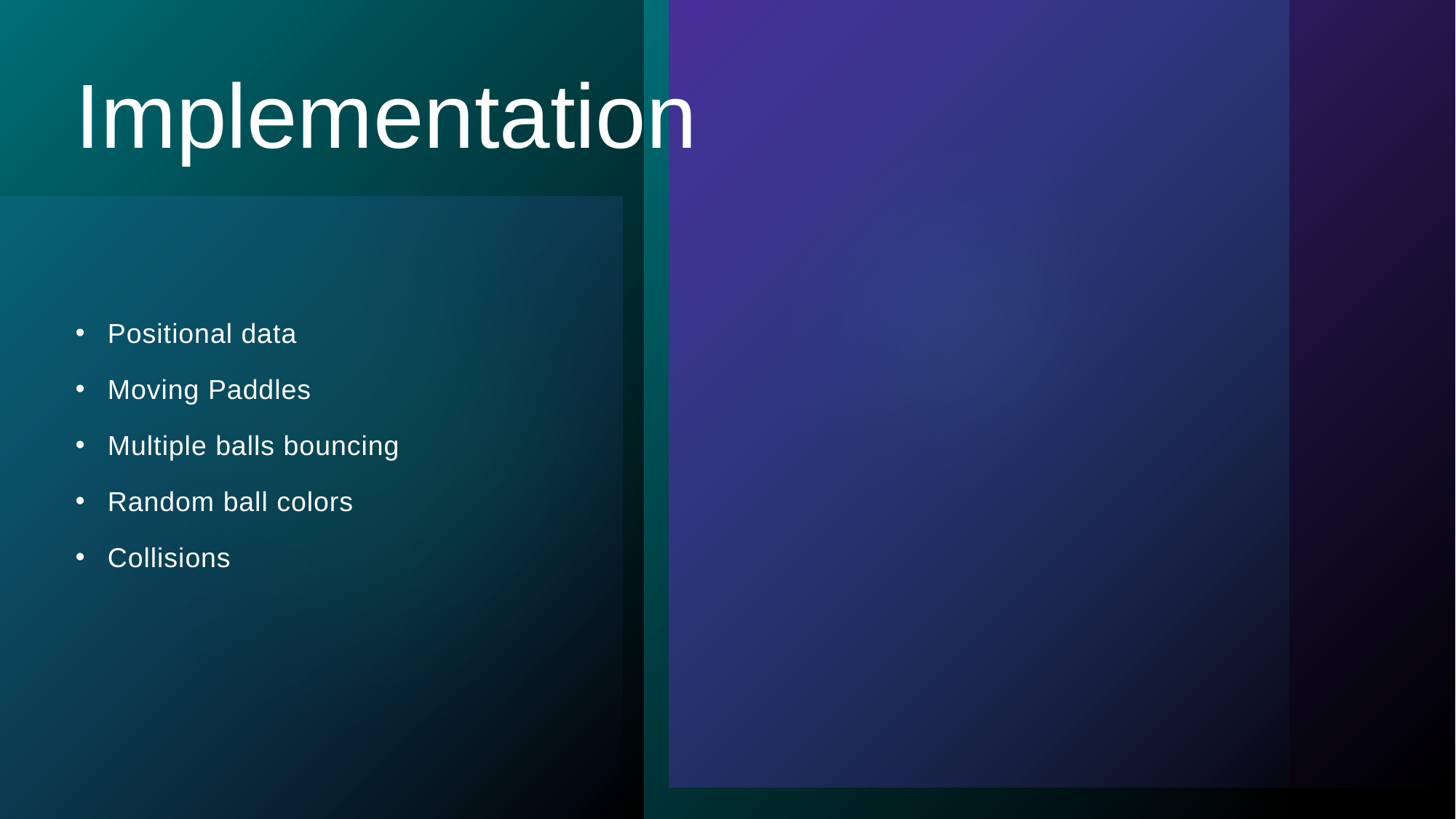

# Implementation
Positional data
Moving Paddles
Multiple balls bouncing
Random ball colors
Collisions